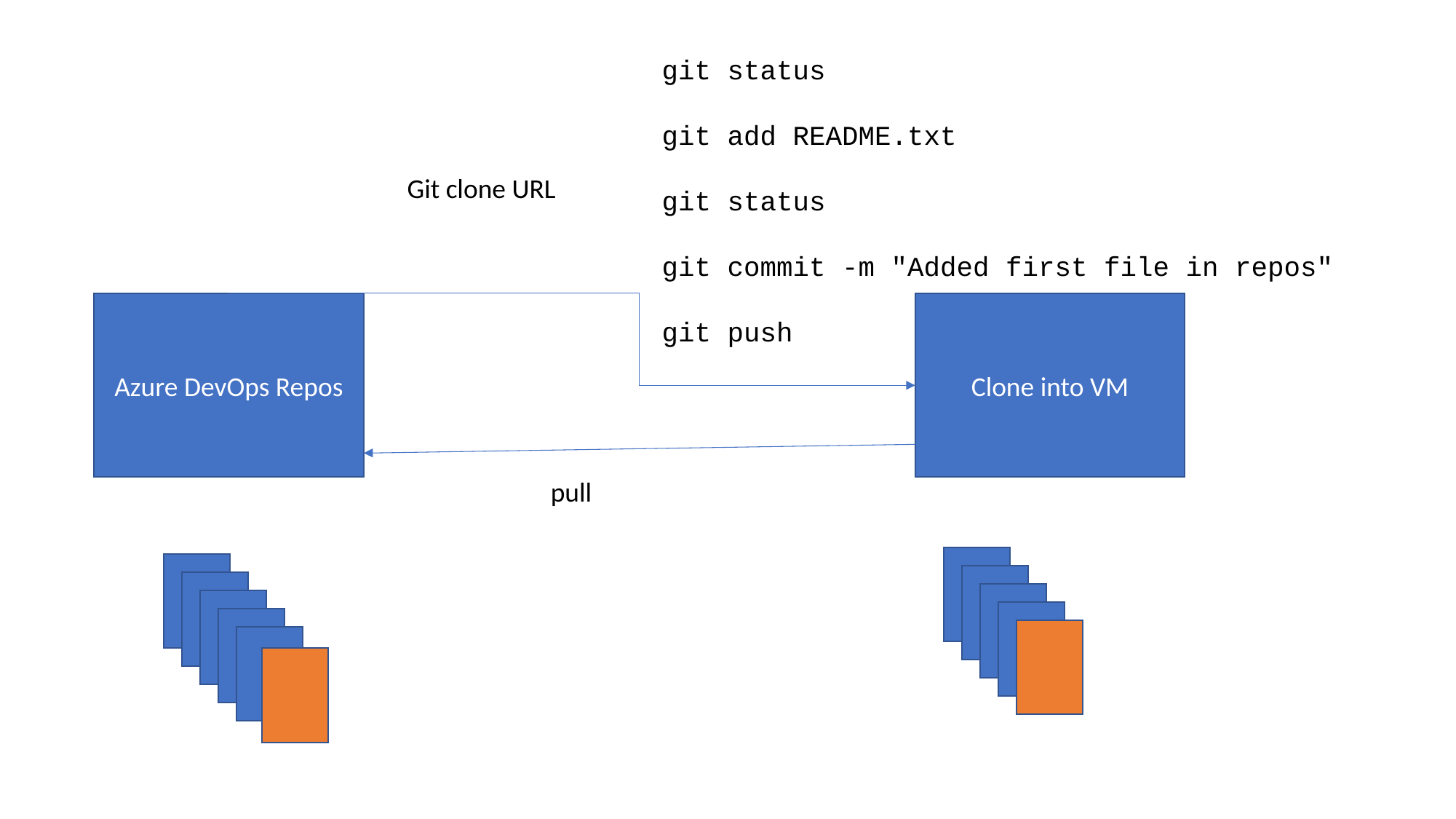

git status

git add README.txt

git status

git commit -m "Added first file in repos"

git push
Git clone URL
Azure DevOps Repos
Clone into VM
pull